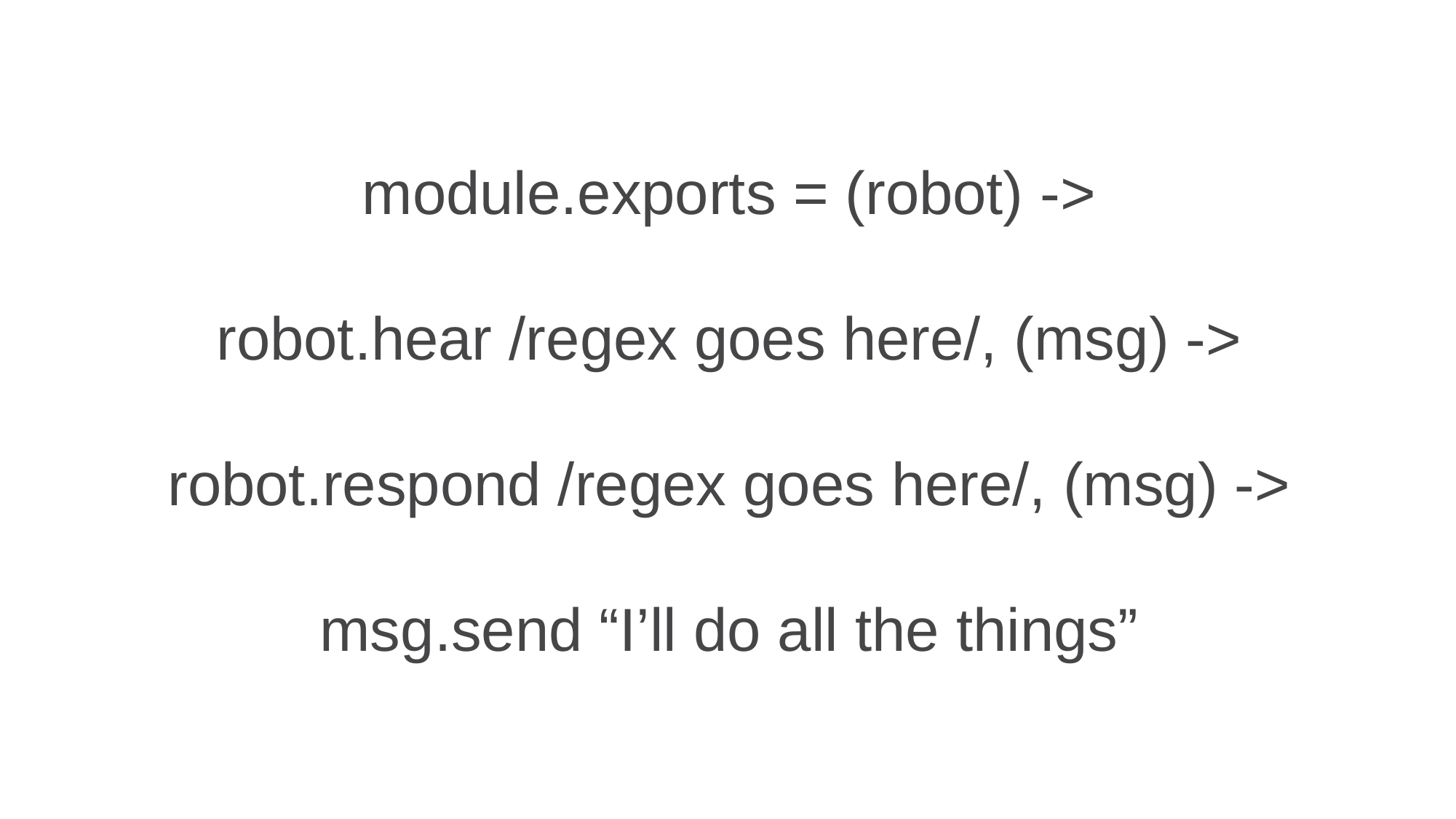

module.exports = (robot) ->

robot.hear /regex goes here/, (msg) ->

robot.respond /regex goes here/, (msg) ->

msg.send “I’ll do all the things”